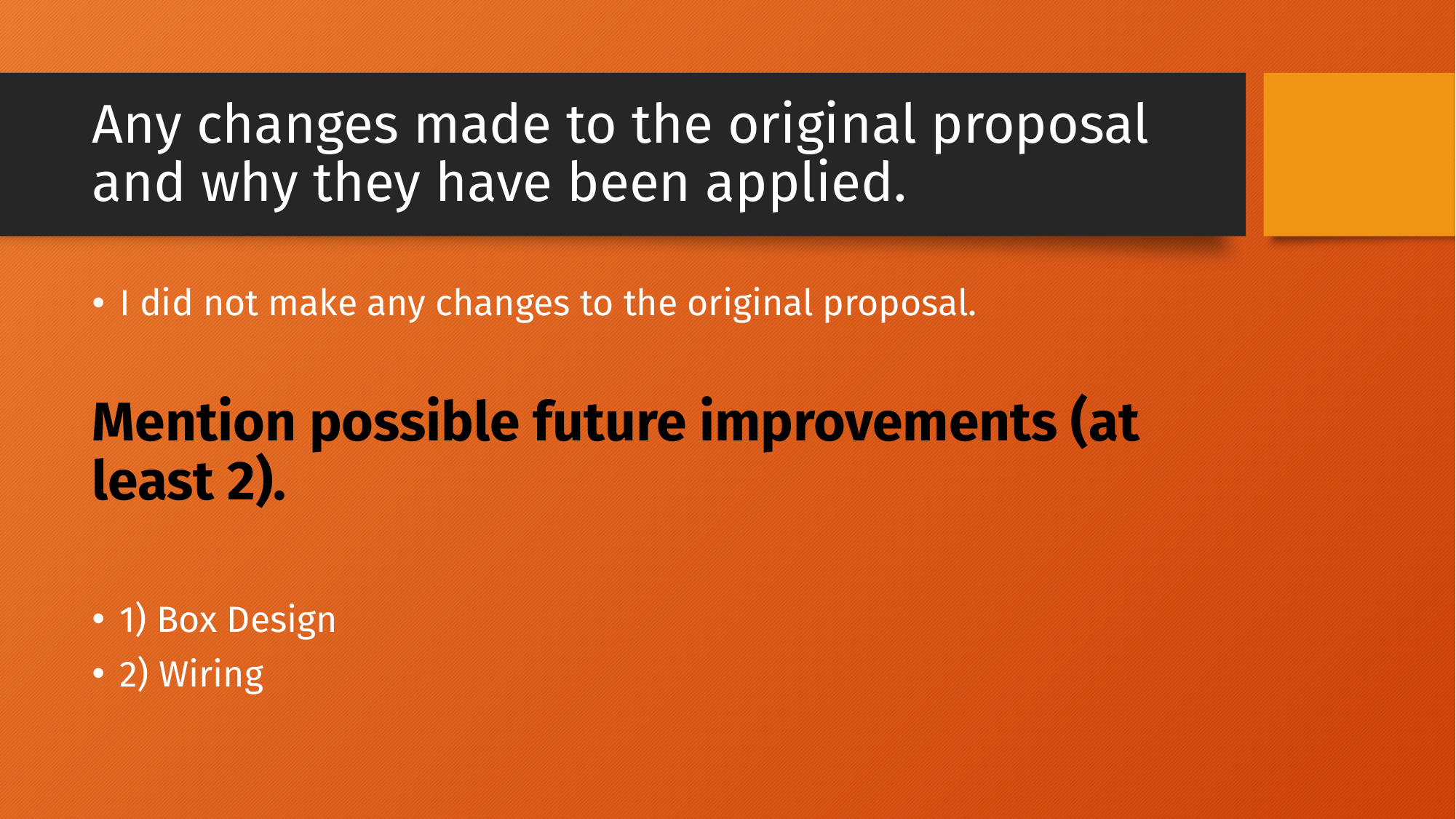

# Any changes made to the original proposal and why they have been applied.
I did not make any changes to the original proposal.

Mention possible future improvements (at least 2).

1) Box Design
2) Wiring